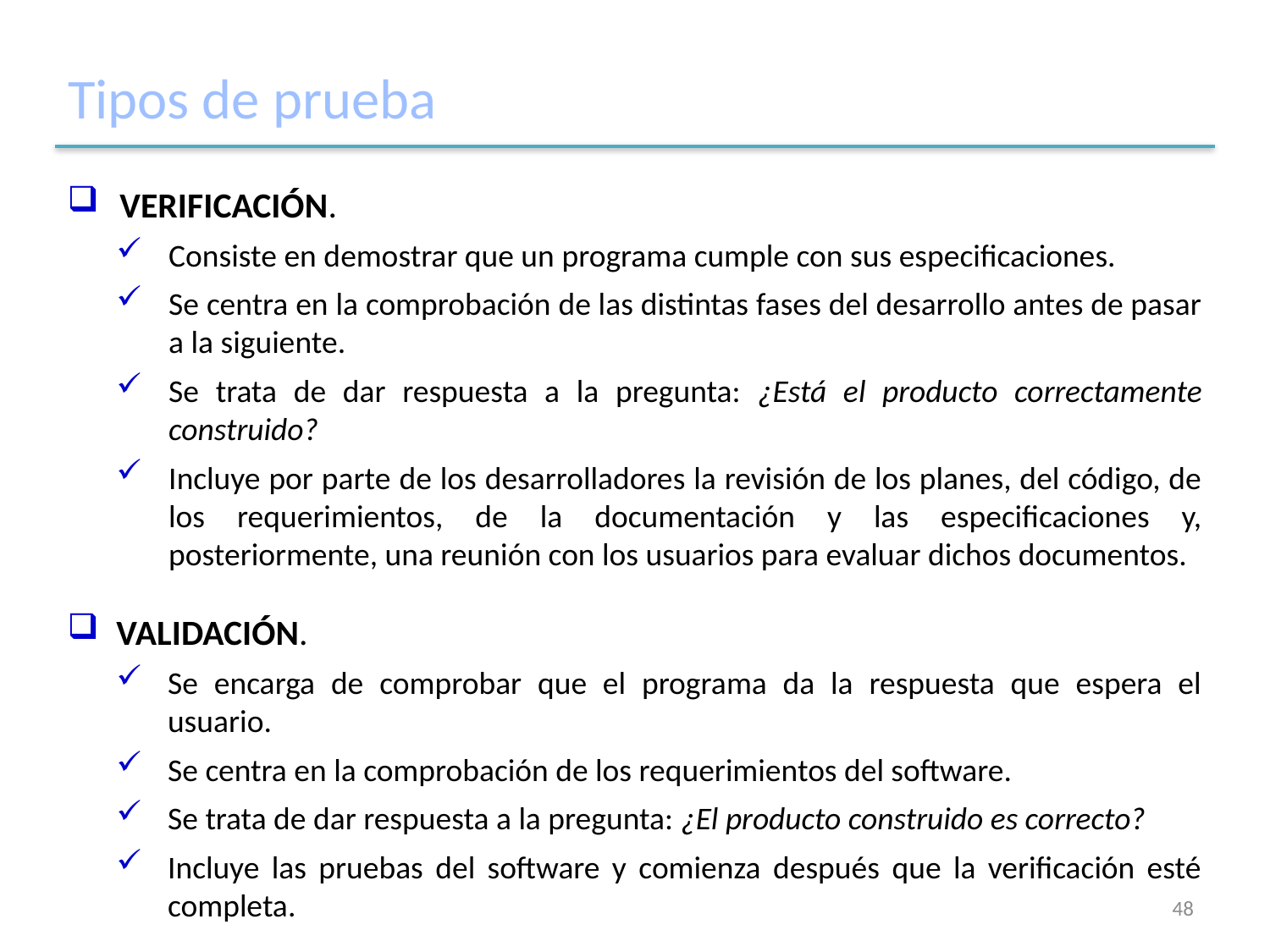

# Tipos de prueba
VERIFICACIÓN.
Consiste en demostrar que un programa cumple con sus especificaciones.
Se centra en la comprobación de las distintas fases del desarrollo antes de pasar a la siguiente.
Se trata de dar respuesta a la pregunta: ¿Está el producto correctamente construido?
Incluye por parte de los desarrolladores la revisión de los planes, del código, de los requerimientos, de la documentación y las especificaciones y, posteriormente, una reunión con los usuarios para evaluar dichos documentos.

VALIDACIÓN.
Se encarga de comprobar que el programa da la respuesta que espera el usuario.
Se centra en la comprobación de los requerimientos del software.
Se trata de dar respuesta a la pregunta: ¿El producto construido es correcto?
Incluye las pruebas del software y comienza después que la verificación esté completa.
48